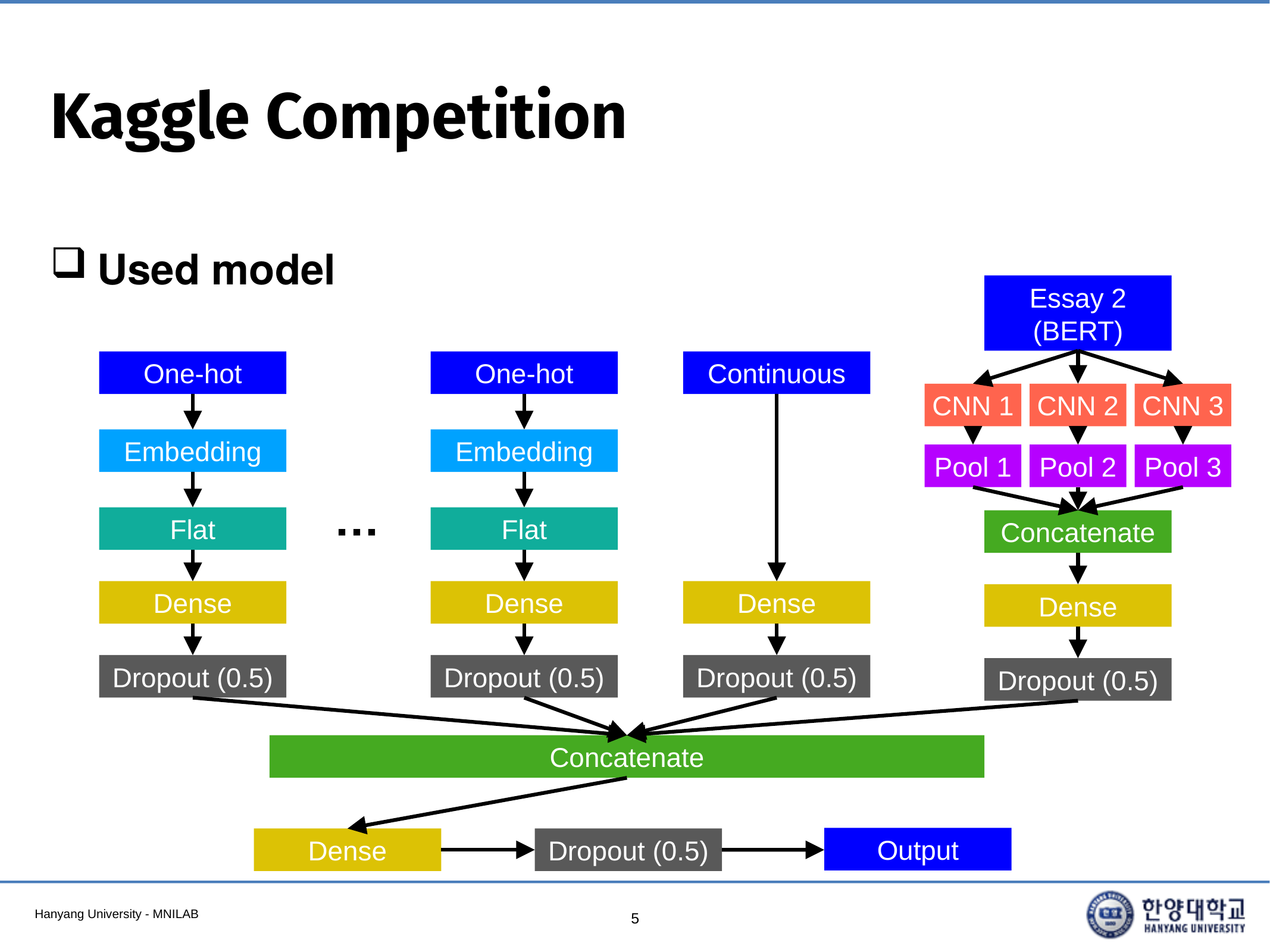

# Kaggle Competition
Used model
Essay 2
(BERT)
One-hot
One-hot
Continuous
CNN 1
CNN 2
CNN 3
Embedding
Embedding
Pool 1
Pool 2
Pool 3
…
Flat
Flat
Concatenate
Dense
Dense
Dense
Dense
Dropout (0.5)
Dropout (0.5)
Dropout (0.5)
Dropout (0.5)
Concatenate
Output
Dense
Dropout (0.5)
5